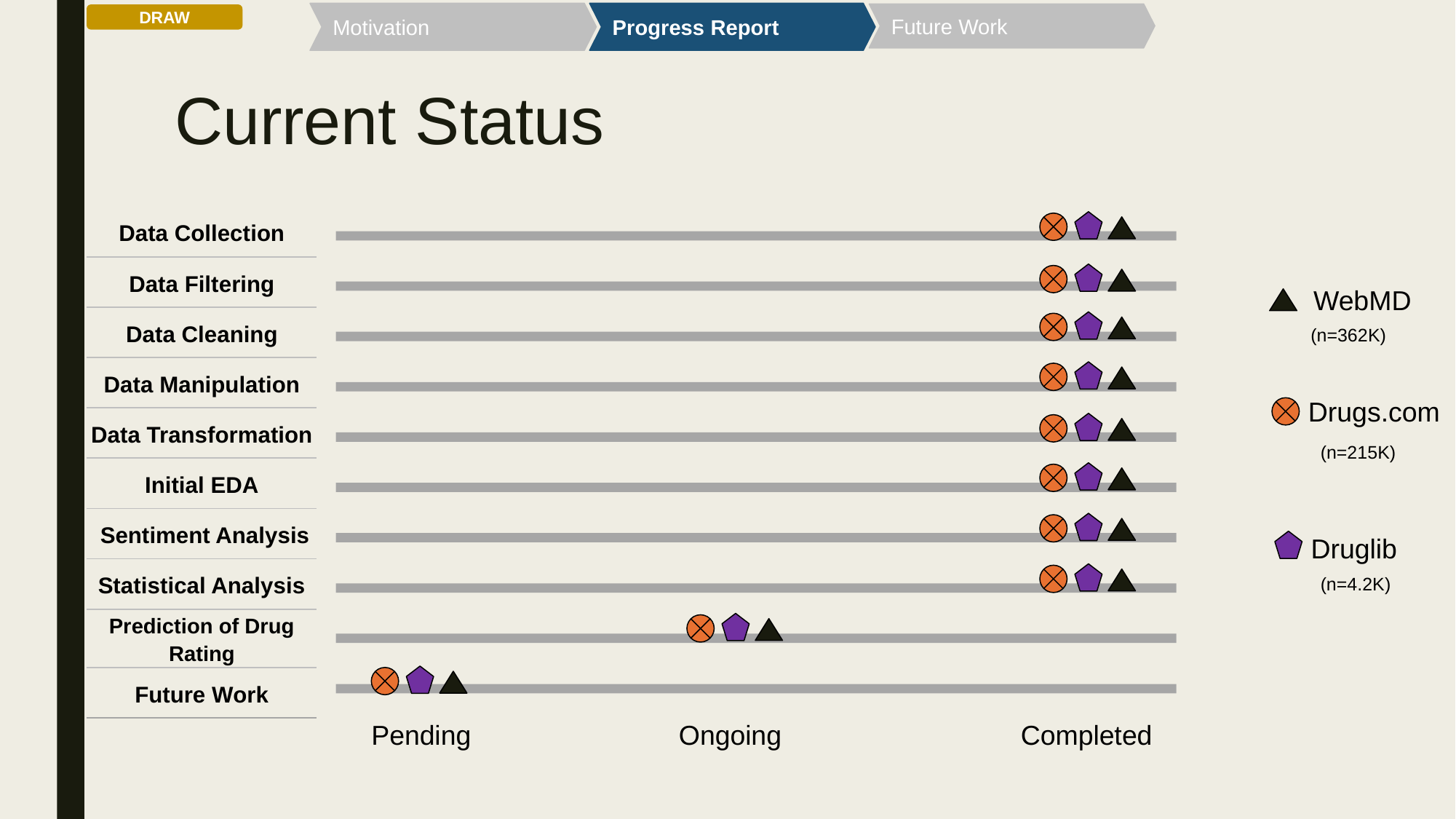

Motivation
Progress Report
Future Work
DRAW
# Current Status
| Data Collection |
| --- |
| Data Filtering |
| Data Cleaning |
| Data Manipulation |
| Data Transformation |
| Initial EDA |
| Sentiment Analysis |
| Statistical Analysis |
| Prediction of Drug Rating |
| Future Work |

WebMD

(n=362K)

Drugs.com

(n=215K)

Druglib

(n=4.2K)

Pending
Ongoing
Completed